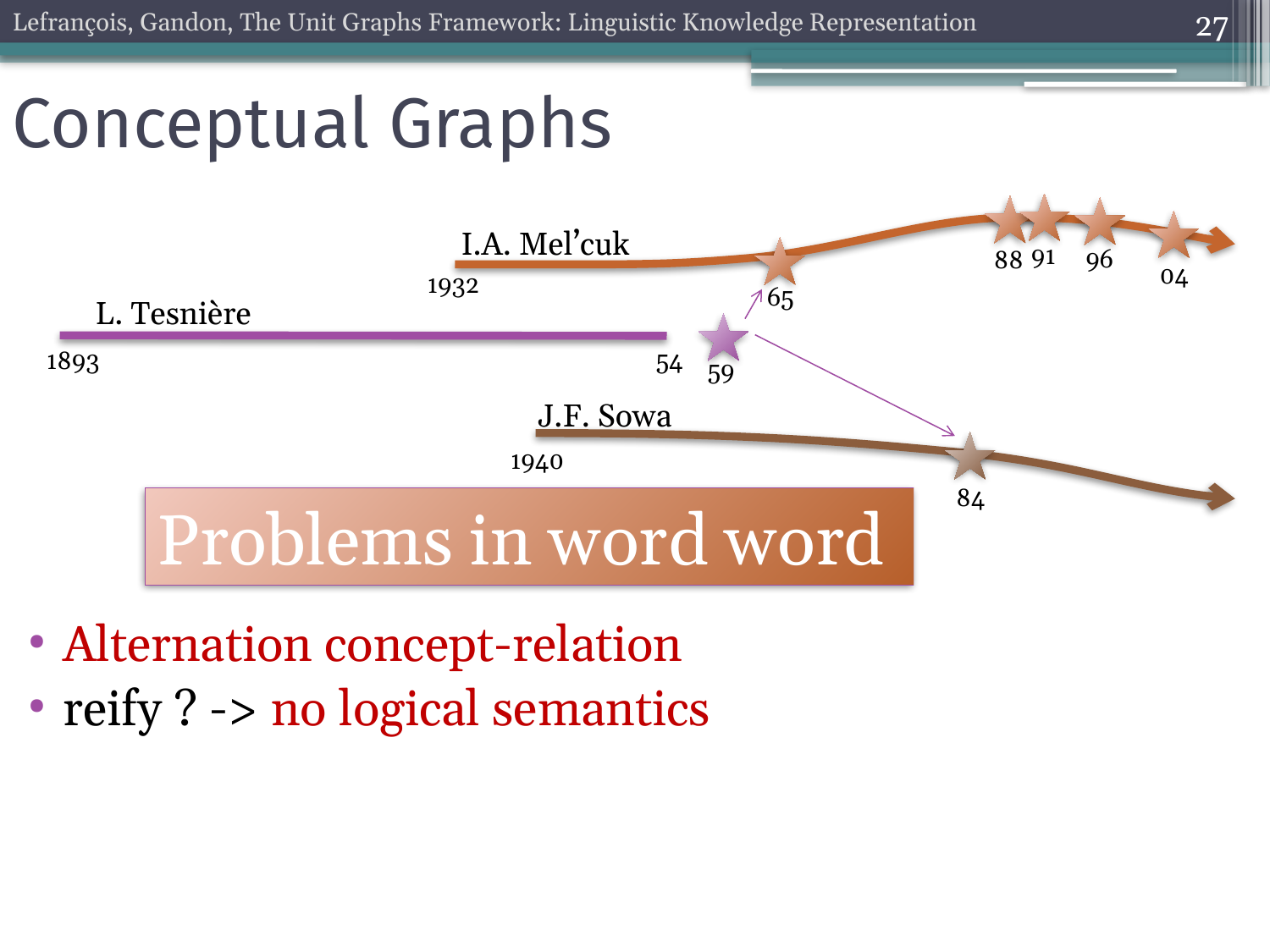

Lefrançois, Gandon, The Unit Graphs Framework: Linguistic Knowledge Representation
27
Conceptual Graphs

I.A. Mel’cuk
91
96

88
04
1932
65
L. Tesnière

1893
54
59
J.F. Sowa

1940
84
Problems in word word
Alternation concept-relation
reify ? -> no logical semantics